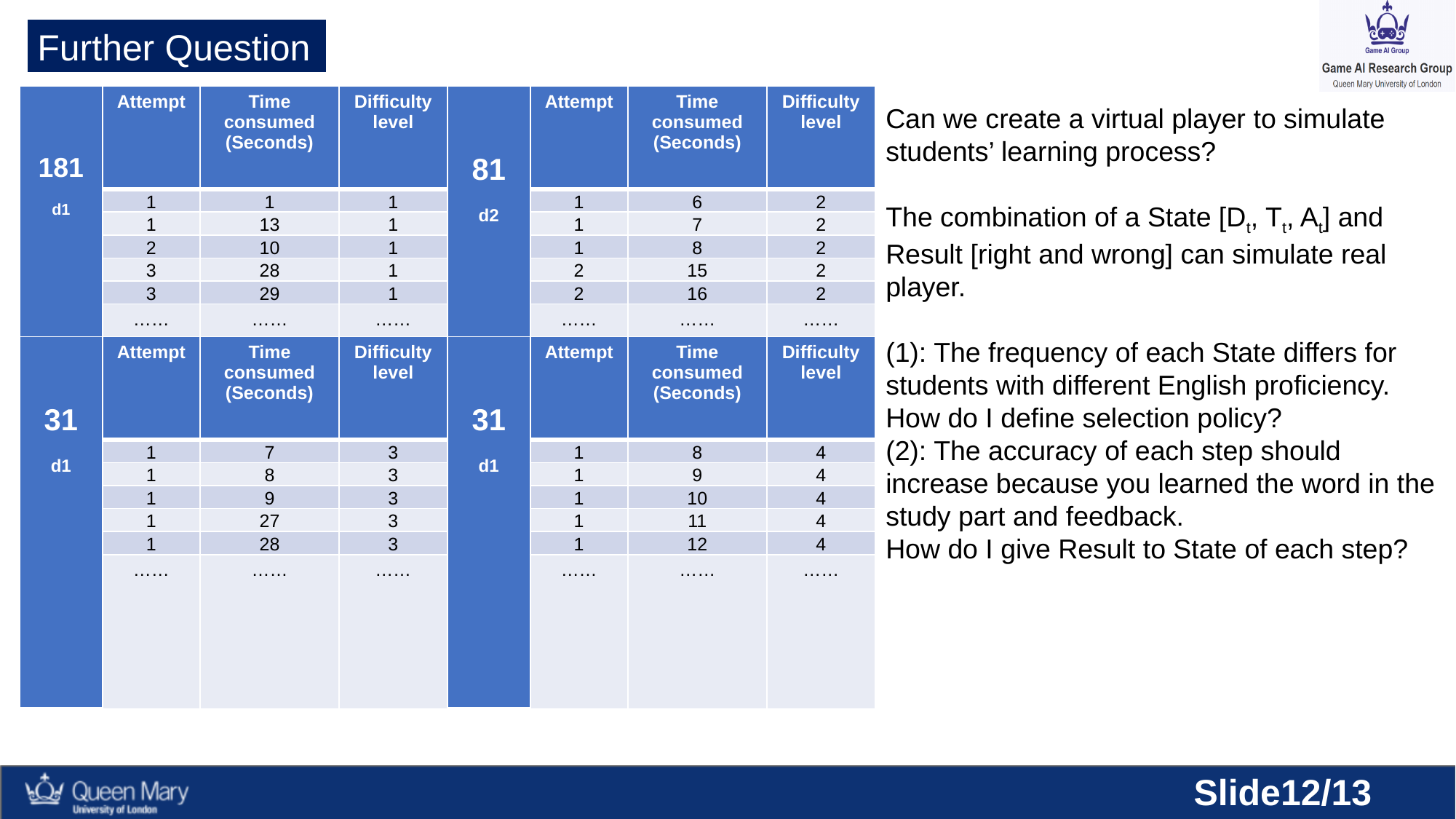

Further Question
| 181 d1 | Attempt | Time consumed (Seconds) | Difficulty level |
| --- | --- | --- | --- |
|  | 1 | 1 | 1 |
|  | 1 | 13 | 1 |
|  | 2 | 10 | 1 |
|  | 3 | 28 | 1 |
|  | 3 | 29 | 1 |
|  | …… | …… | …… |
| 81 d2 | Attempt | Time consumed (Seconds) | Difficulty level |
| --- | --- | --- | --- |
|  | 1 | 6 | 2 |
|  | 1 | 7 | 2 |
|  | 1 | 8 | 2 |
|  | 2 | 15 | 2 |
|  | 2 | 16 | 2 |
|  | …… | …… | …… |
Can we create a virtual player to simulate students’ learning process?

The combination of a State [Dt, Tt, At] and Result [right and wrong] can simulate real player.

(1): The frequency of each State differs for students with different English proficiency. How do I define selection policy?
(2): The accuracy of each step should increase because you learned the word in the study part and feedback.
How do I give Result to State of each step?
| 31 d1 | Attempt | Time consumed (Seconds) | Difficulty level |
| --- | --- | --- | --- |
|  | 1 | 7 | 3 |
|  | 1 | 8 | 3 |
|  | 1 | 9 | 3 |
|  | 1 | 27 | 3 |
|  | 1 | 28 | 3 |
|  | …… | …… | …… |
| 31 d1 | Attempt | Time consumed (Seconds) | Difficulty level |
| --- | --- | --- | --- |
|  | 1 | 8 | 4 |
|  | 1 | 9 | 4 |
|  | 1 | 10 | 4 |
|  | 1 | 11 | 4 |
|  | 1 | 12 | 4 |
|  | …… | …… | …… |